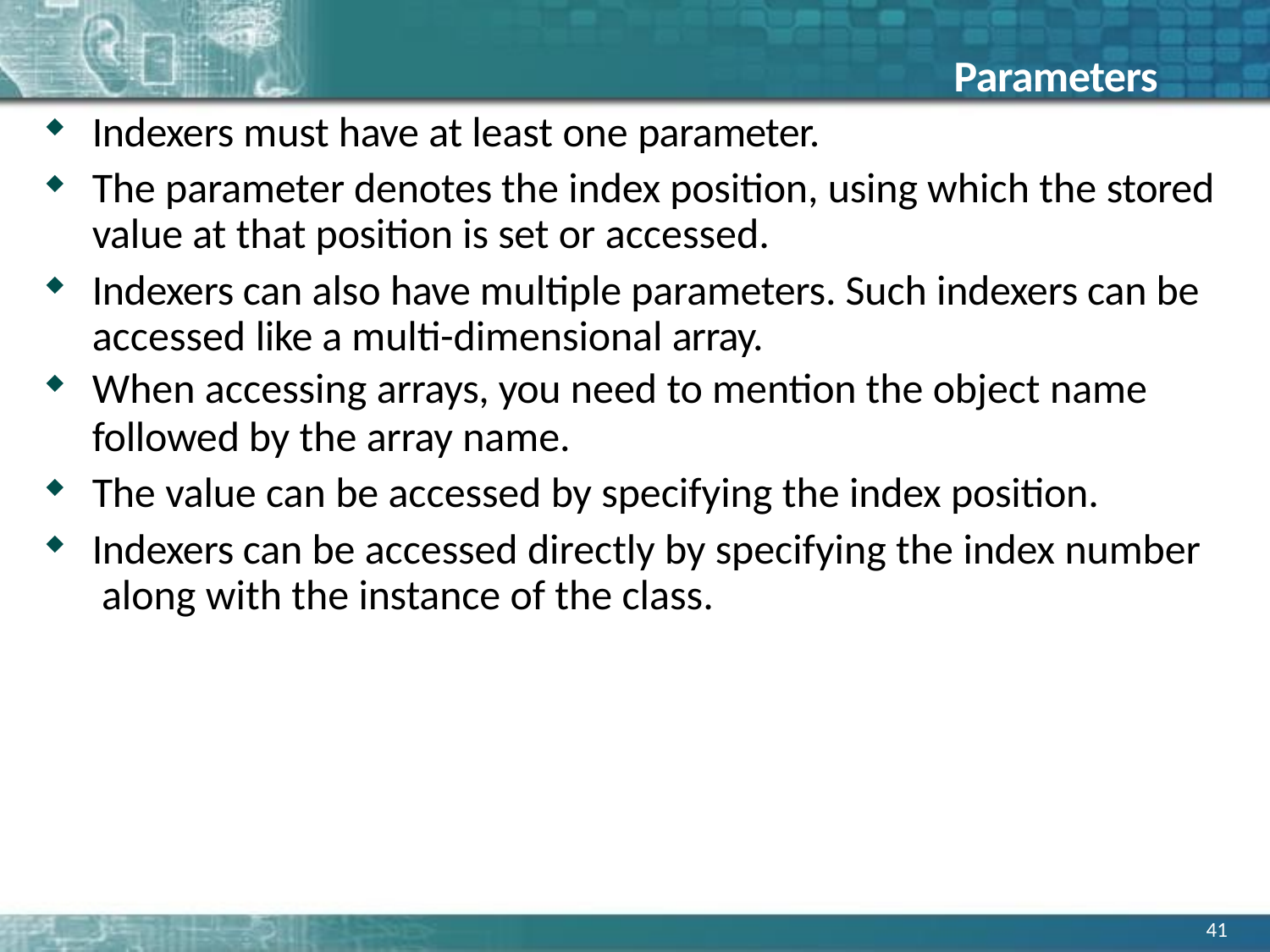

# Parameters
Indexers must have at least one parameter.
The parameter denotes the index position, using which the stored  value at that position is set or accessed.
Indexers can also have multiple parameters. Such indexers can be  accessed like a multi-dimensional array.
When accessing arrays, you need to mention the object name
followed by the array name.
The value can be accessed by specifying the index position.
Indexers can be accessed directly by specifying the index number  along with the instance of the class.
41